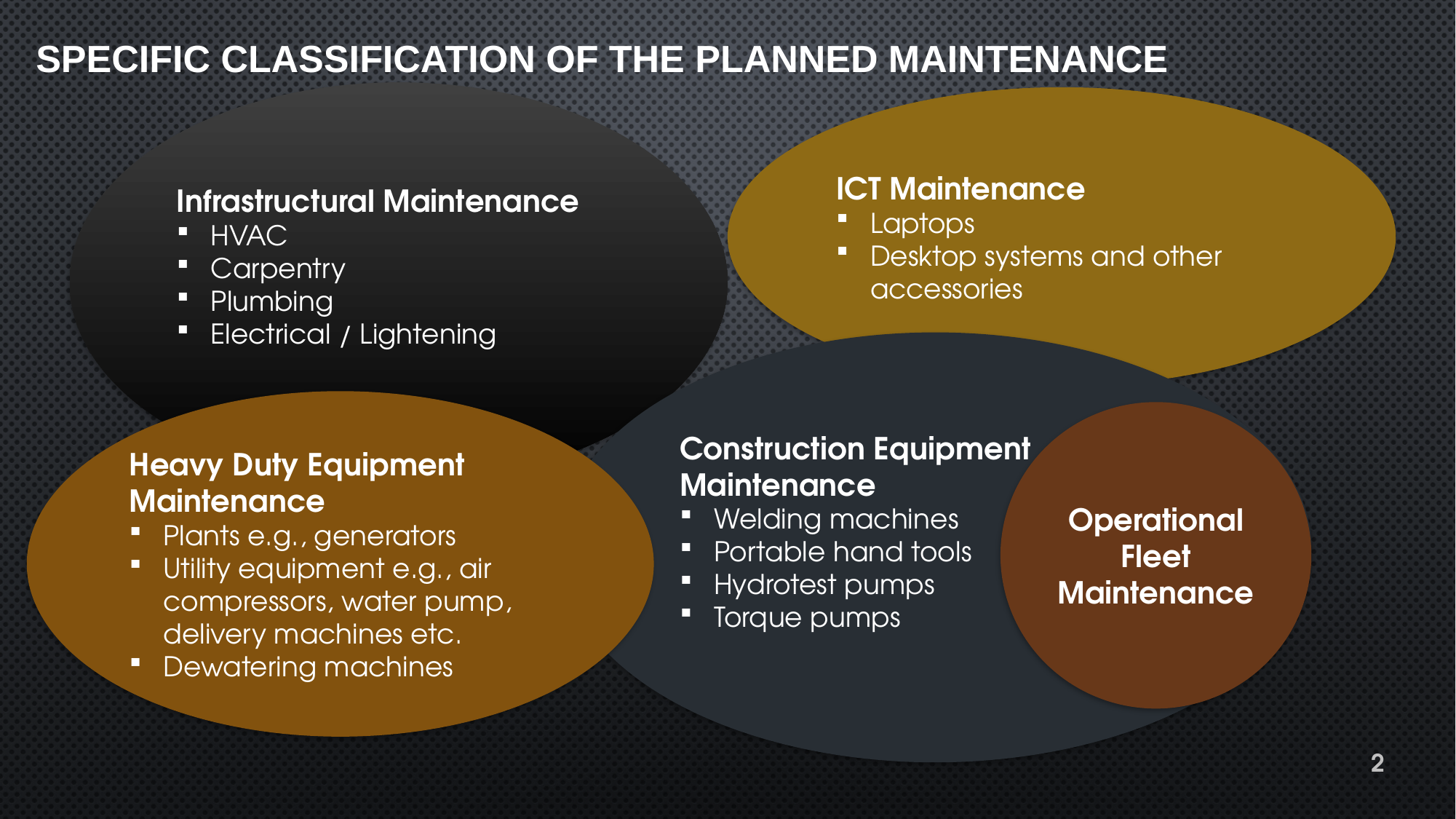

# Specific classification of the planned maintenance
Infrastructural Maintenance
HVAC
Carpentry
Plumbing
Electrical / Lightening

ICT Maintenance
Laptops
Desktop systems and other accessories
Construction Equipment Maintenance
Welding machines
Portable hand tools
Hydrotest pumps
Torque pumps

Heavy Duty Equipment Maintenance
Plants e.g., generators
Utility equipment e.g., air compressors, water pump, delivery machines etc.
Dewatering machines
Operational Fleet Maintenance
2